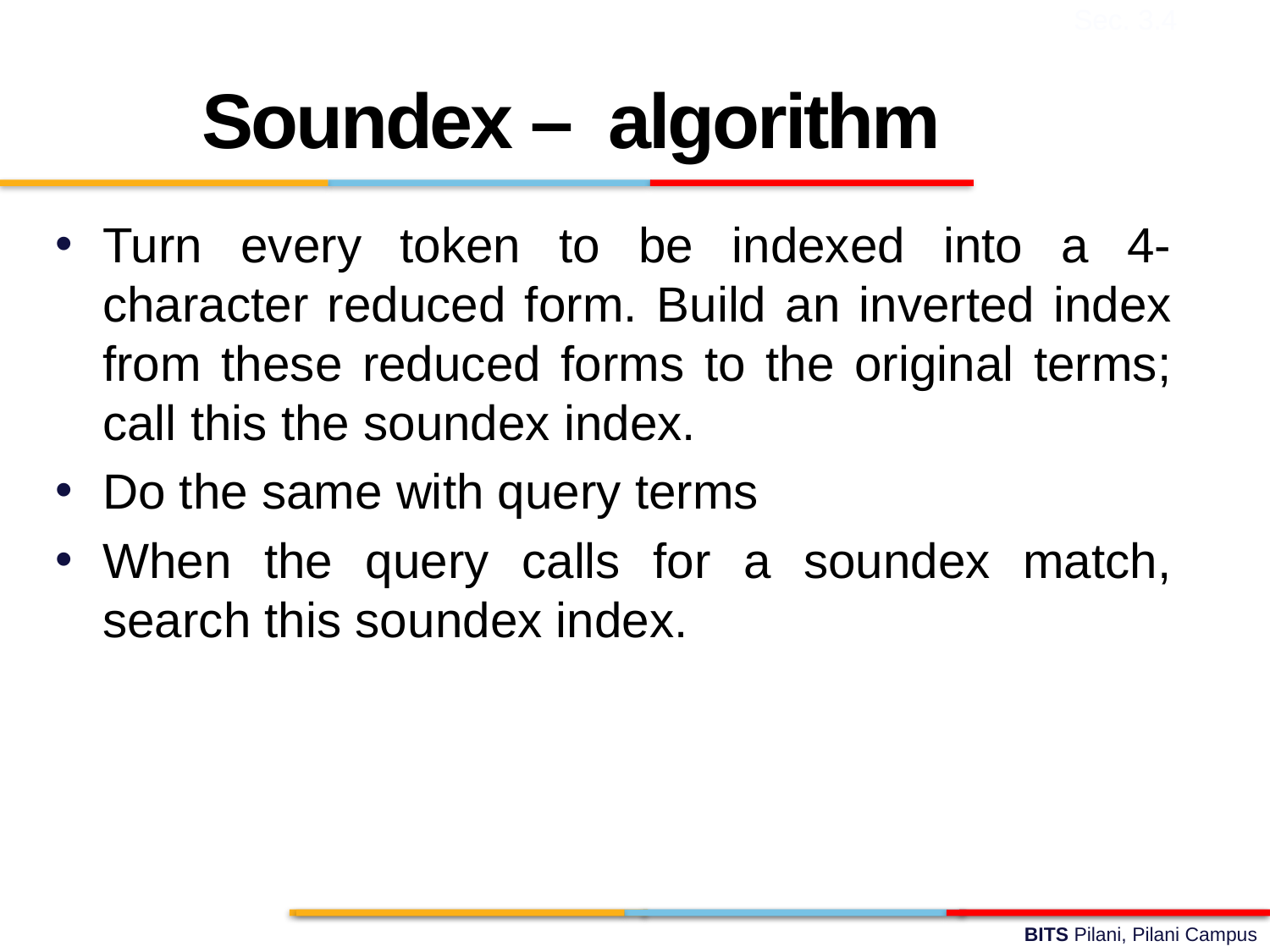

Sec. 3.4
Soundex –  algorithm
Turn every token to be indexed into a 4-character reduced form. Build an inverted index from these reduced forms to the original terms; call this the soundex index.
Do the same with query terms
When the query calls for a soundex match, search this soundex index.